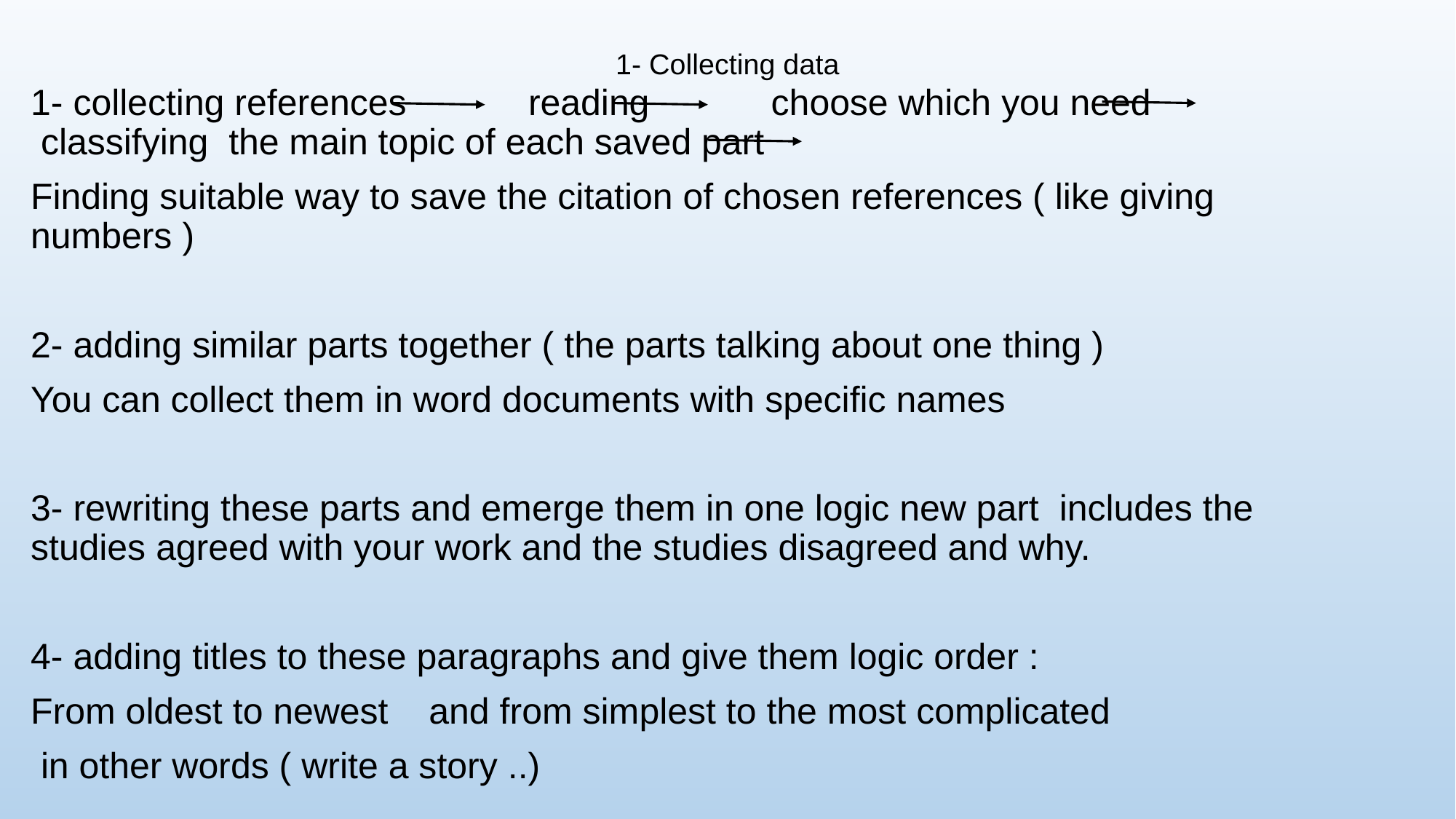

# 1- Collecting data
1- collecting references            reading            choose which you need                    classifying  the main topic of each saved part
Finding suitable way to save the citation of chosen references ( like giving numbers )

2- adding similar parts together ( the parts talking about one thing )
You can collect them in word documents with specific names

3- rewriting these parts and emerge them in one logic new part  includes the studies agreed with your work and the studies disagreed and why.

4- adding titles to these paragraphs and give them logic order :
From oldest to newest    and from simplest to the most complicated
 in other words ( write a story ..)